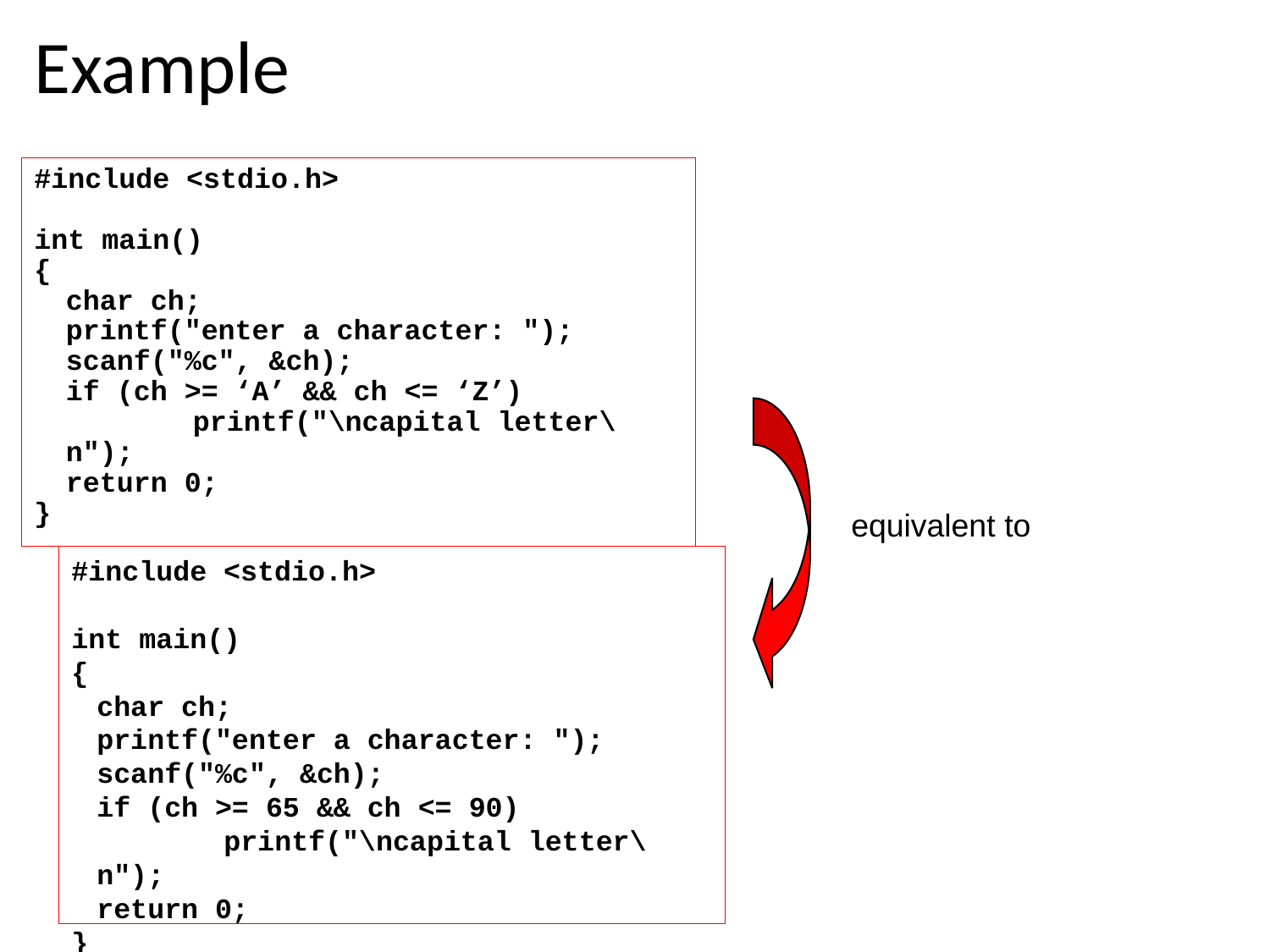

# Example
#include <stdio.h>

int main()
{
	char ch;
	printf("enter a character: ");
	scanf("%c", &ch);
	if (ch >= ‘A’ && ch <= ‘Z’)
		printf("\ncapital letter\n");
	return 0;
}
equivalent to

#include <stdio.h>

int main()
{
	char ch;
	printf("enter a character: ");
	scanf("%c", &ch);
	if (ch >= 65 && ch <= 90)
		printf("\ncapital letter\n");
	return 0;
}